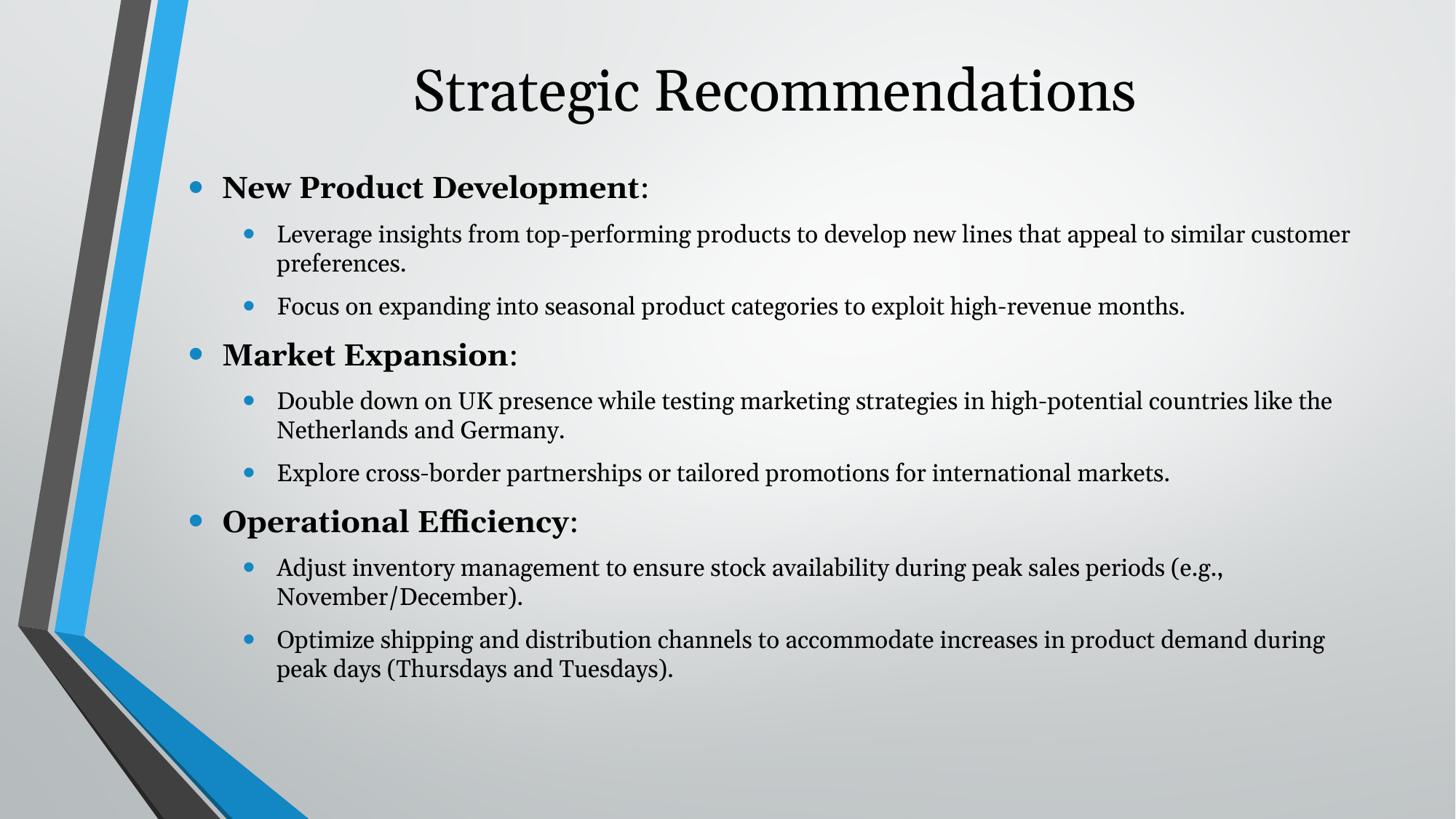

# Strategic Recommendations
New Product Development:
Leverage insights from top-performing products to develop new lines that appeal to similar customer preferences.
Focus on expanding into seasonal product categories to exploit high-revenue months.
Market Expansion:
Double down on UK presence while testing marketing strategies in high-potential countries like the Netherlands and Germany.
Explore cross-border partnerships or tailored promotions for international markets.
Operational Efficiency:
Adjust inventory management to ensure stock availability during peak sales periods (e.g., November/December).
Optimize shipping and distribution channels to accommodate increases in product demand during peak days (Thursdays and Tuesdays).